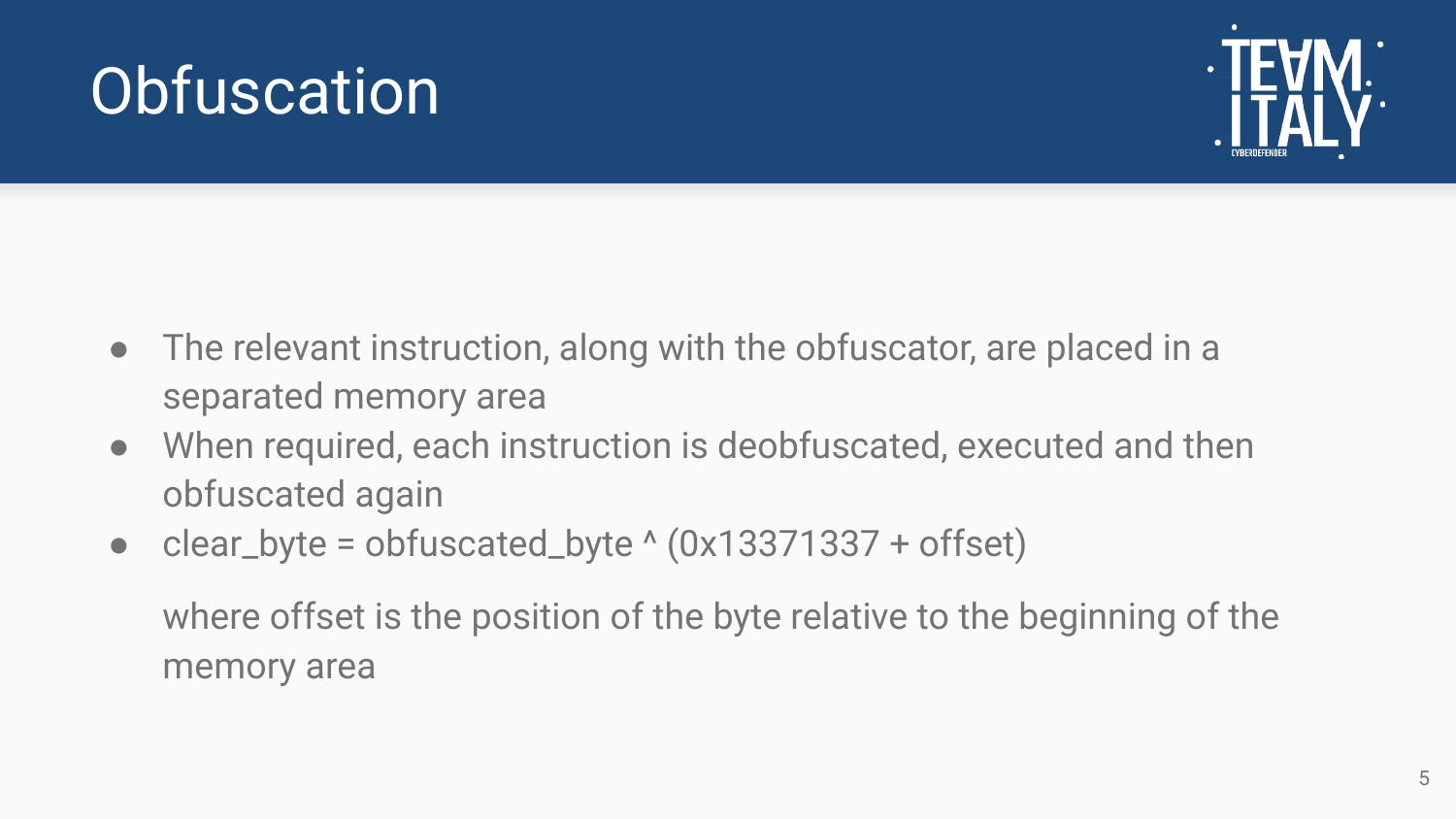

# Obfuscation
The relevant instruction, along with the obfuscator, are placed in a separated memory area
When required, each instruction is deobfuscated, executed and then obfuscated again
clear_byte = obfuscated_byte ^ (0x13371337 + offset)
where offset is the position of the byte relative to the beginning of the memory area
5